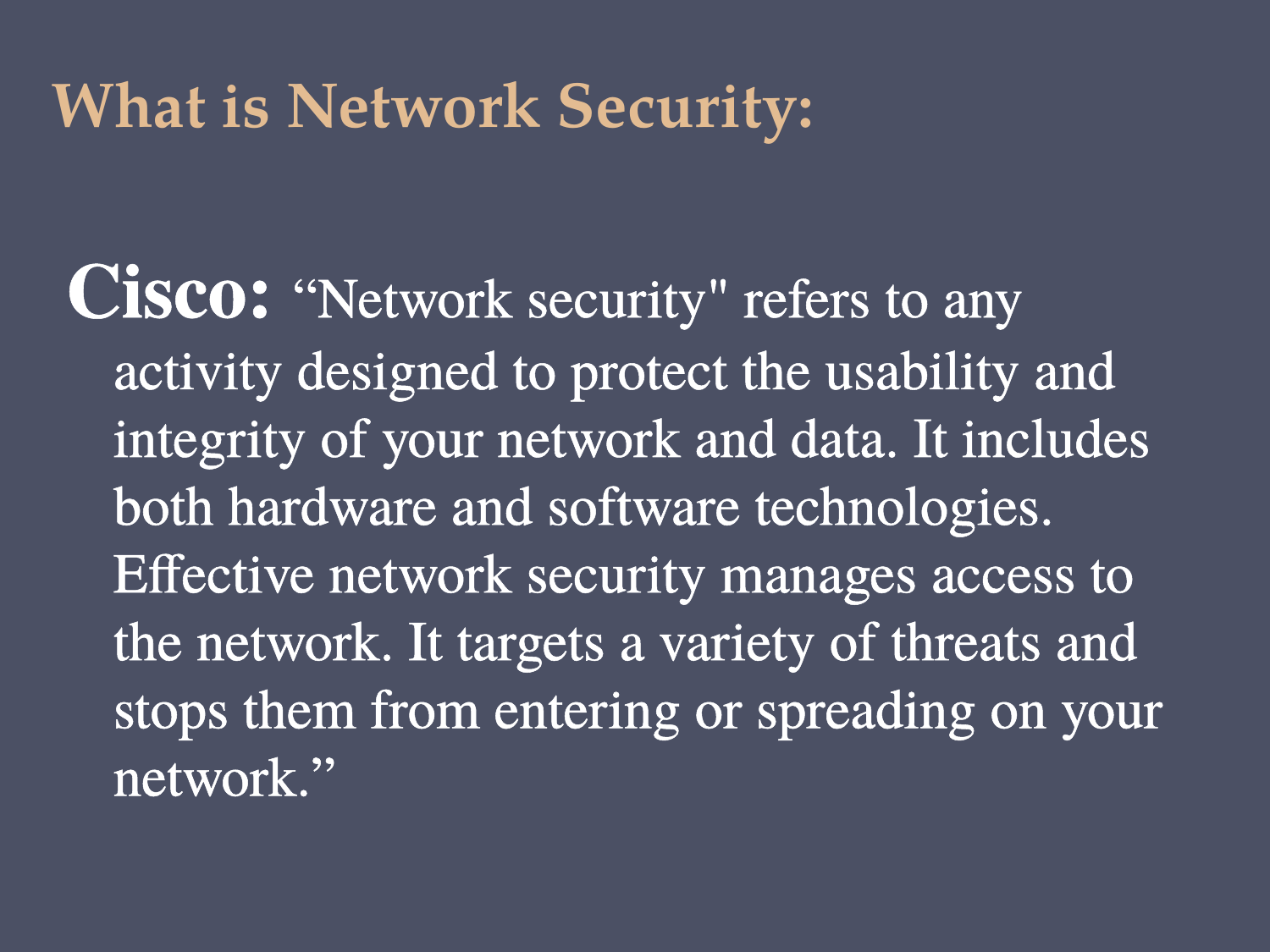

# What is Network Security:
Cisco: “Network security" refers to any activity designed to protect the usability and integrity of your network and data. It includes both hardware and software technologies. Effective network security manages access to the network. It targets a variety of threats and stops them from entering or spreading on your network.”
© 2016 Pearson Education, Inc., Hoboken, NJ.  All rights reserved.